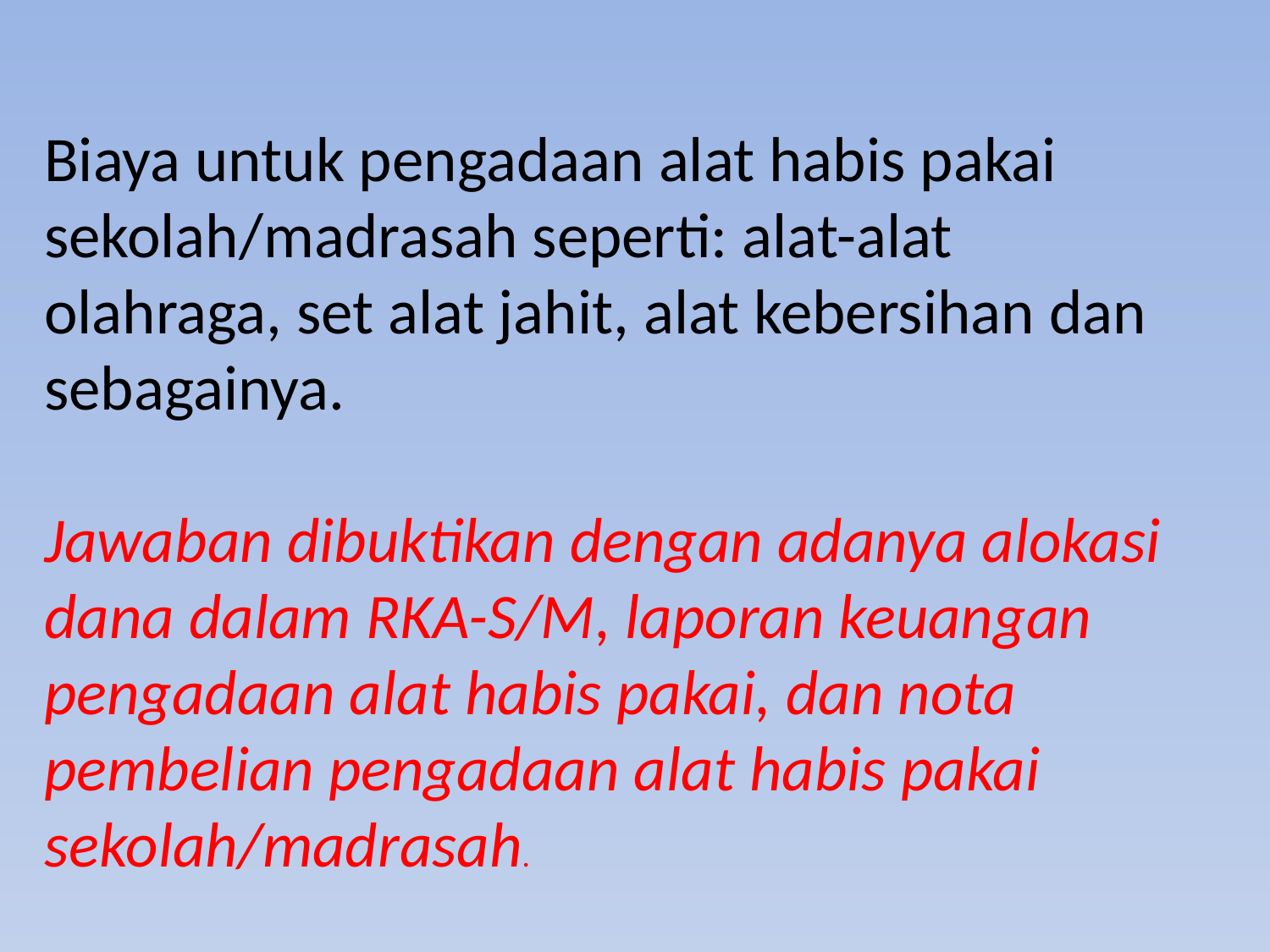

Biaya untuk pengadaan alat habis pakai sekolah/madrasah seperti: alat-alat olahraga, set alat jahit, alat kebersihan dan sebagainya.

Jawaban dibuktikan dengan adanya alokasi dana dalam RKA-S/M, laporan keuangan pengadaan alat habis pakai, dan nota pembelian pengadaan alat habis pakai sekolah/madrasah.